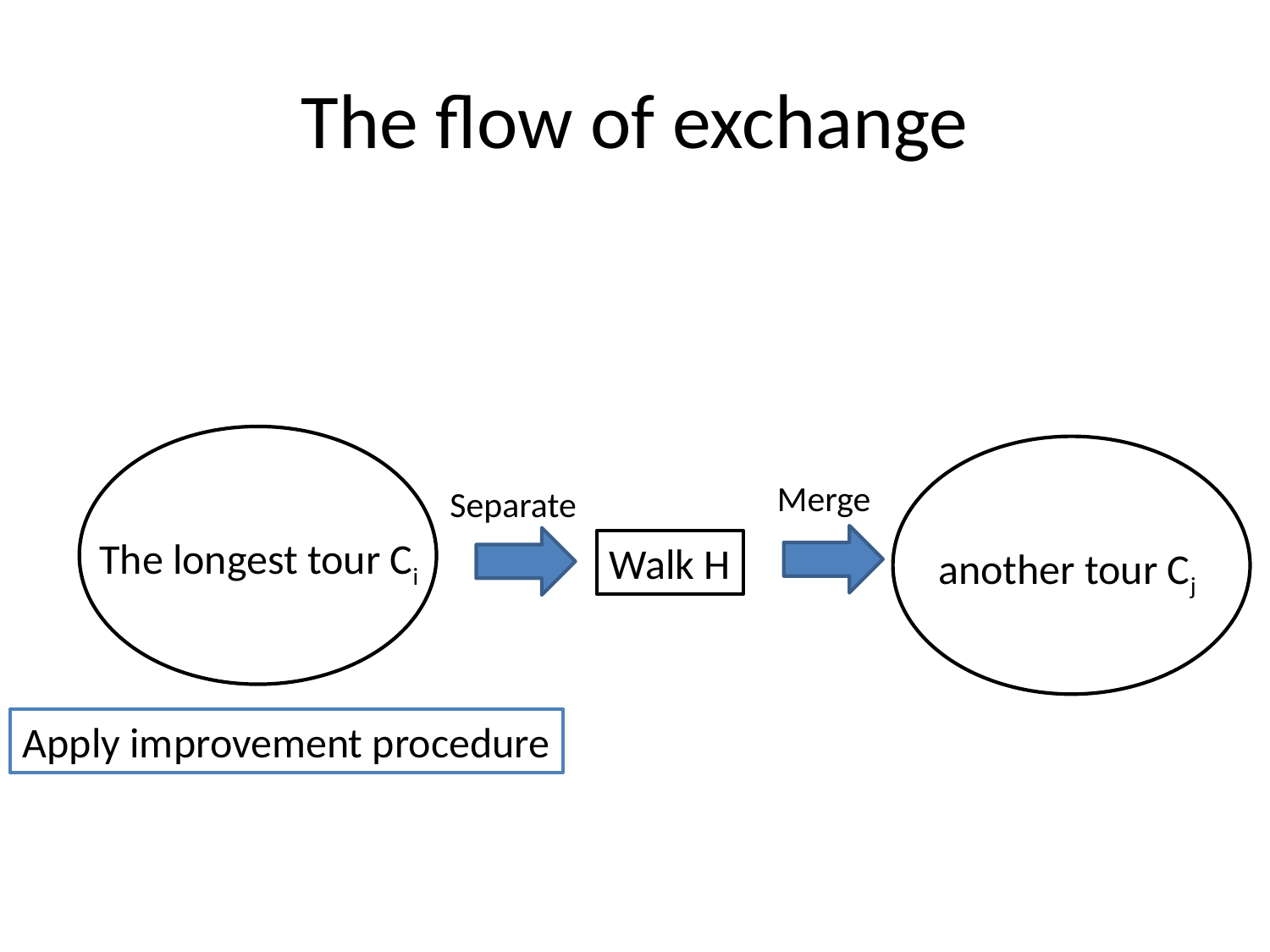

# The flow of exchange

Merge
Separate

The longest tour Ci
Walk H
another tour Cj
Apply improvement procedure